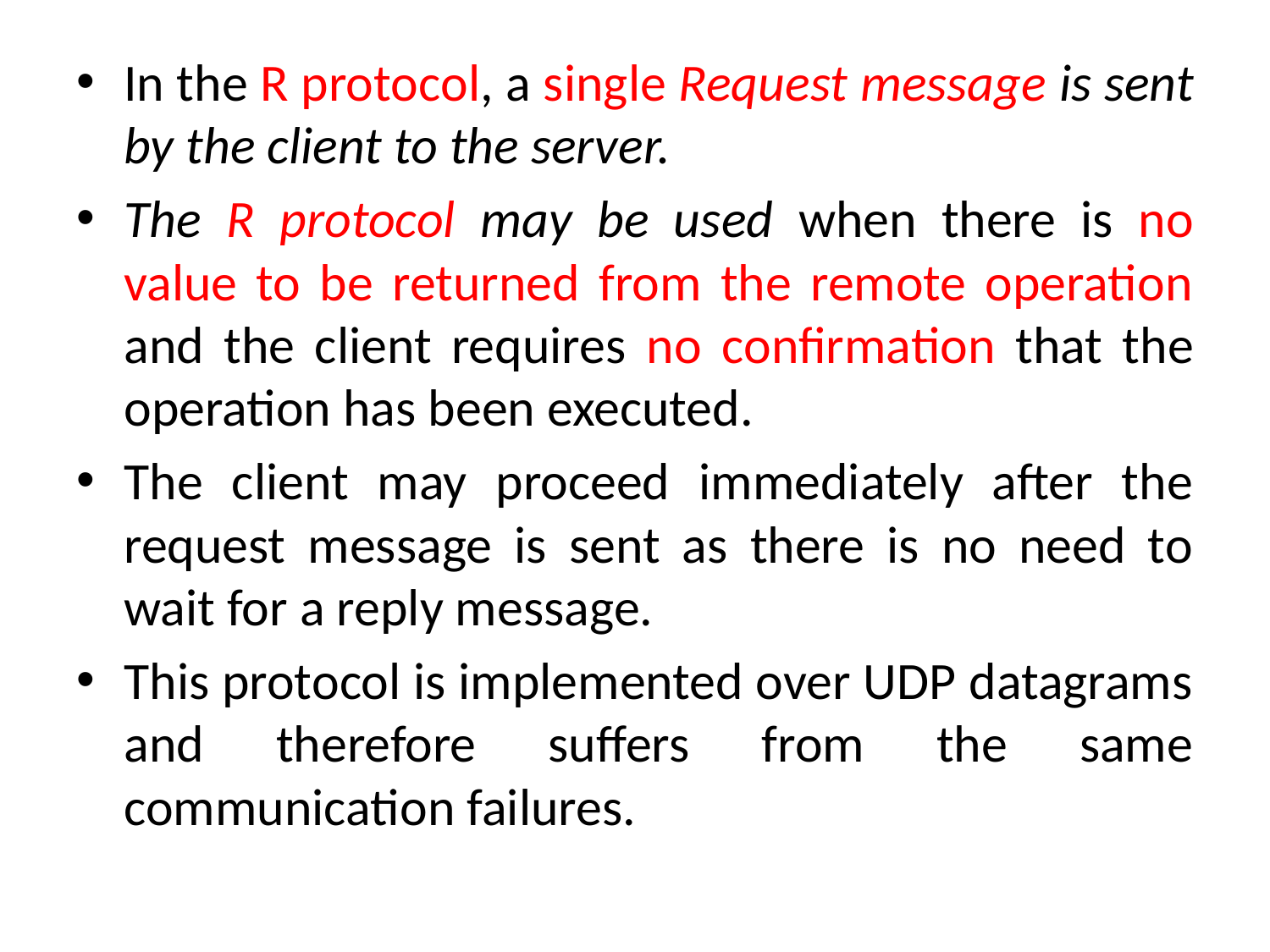

In the R protocol, a single Request message is sent by the client to the server.
The R protocol may be used when there is no value to be returned from the remote operation and the client requires no confirmation that the operation has been executed.
The client may proceed immediately after the request message is sent as there is no need to wait for a reply message.
This protocol is implemented over UDP datagrams and therefore suffers from the same communication failures.